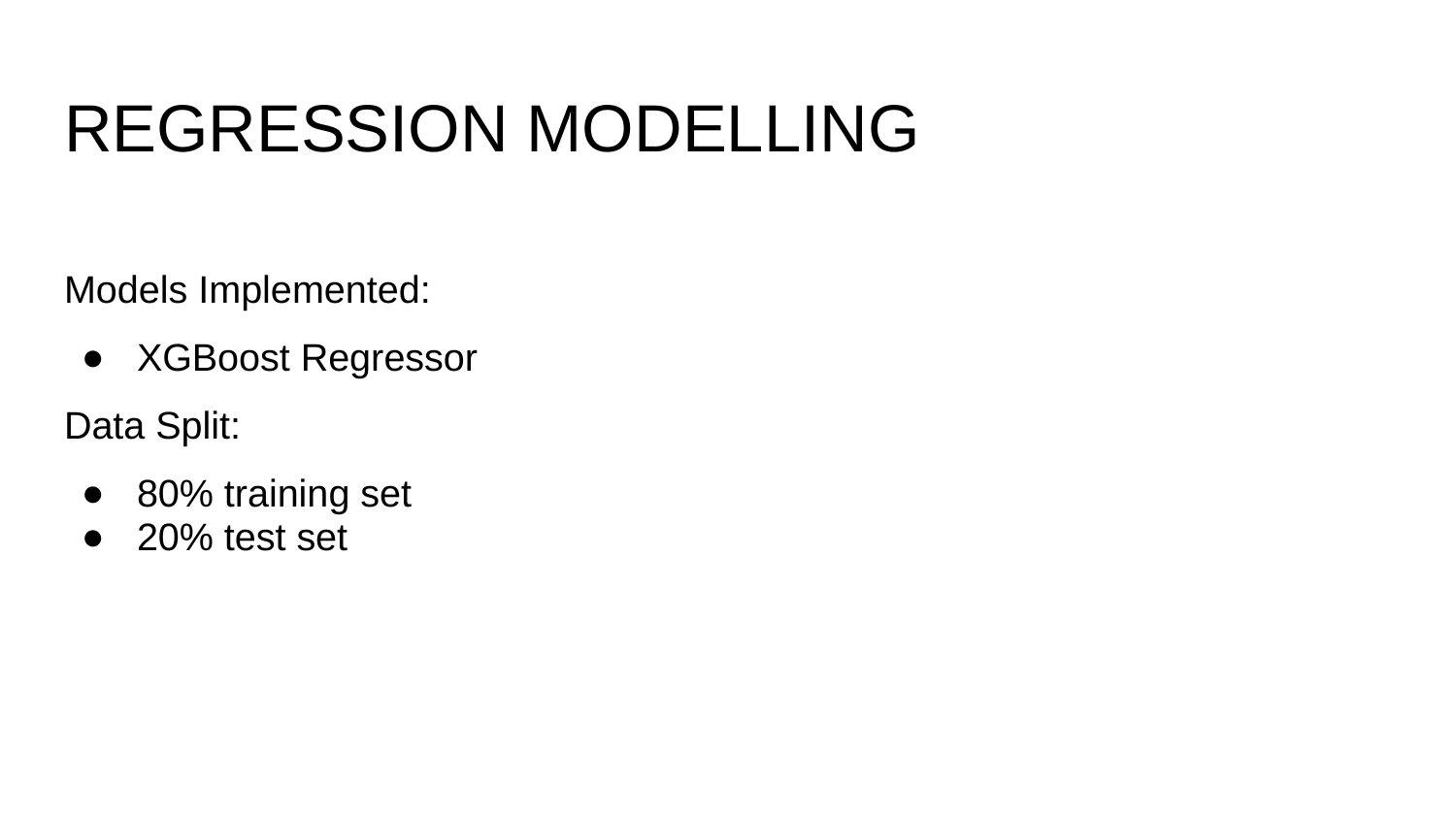

# REGRESSION MODELLING

Models Implemented:
XGBoost Regressor
Data Split:
80% training set
20% test set